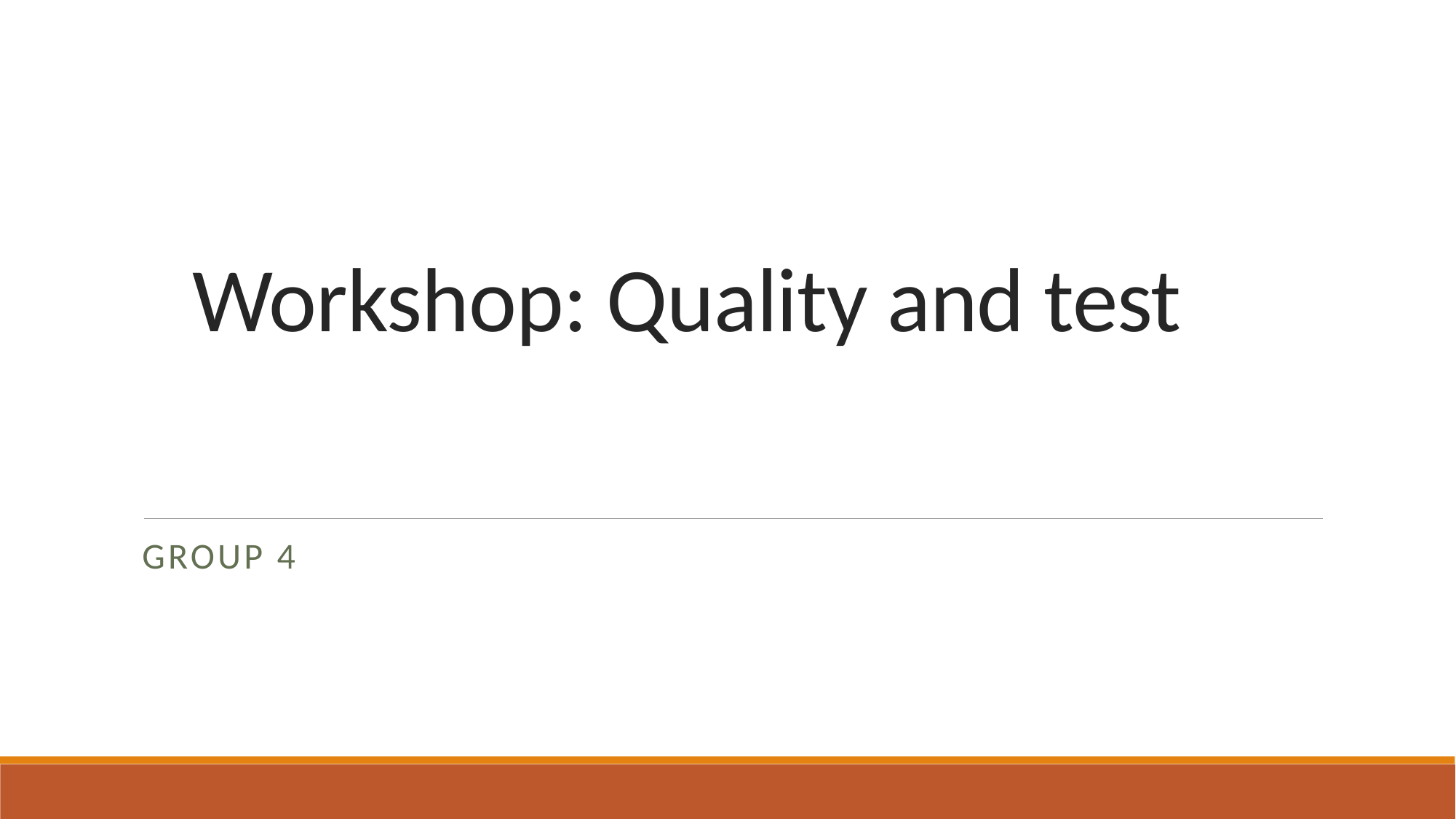

# Workshop: Quality and test
Group 4